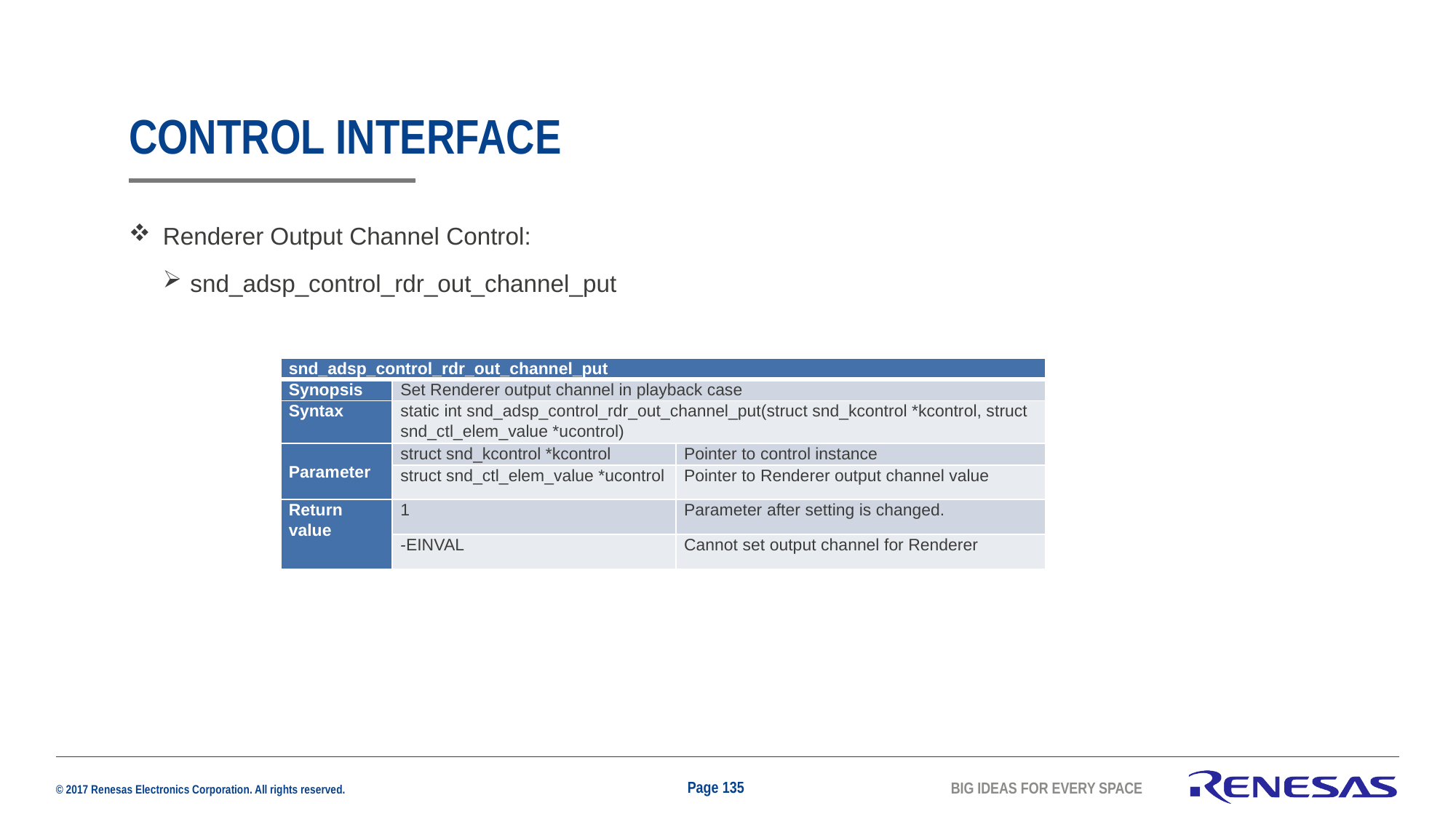

# CONTROL INTERFACE
Renderer Output Channel Control:
snd_adsp_control_rdr_out_channel_put
| snd\_adsp\_control\_rdr\_out\_channel\_put |  |  |
| --- | --- | --- |
| Synopsis | Set Renderer output channel in playback case |  |
| Syntax | static int snd\_adsp\_control\_rdr\_out\_channel\_put(struct snd\_kcontrol \*kcontrol, struct snd\_ctl\_elem\_value \*ucontrol) |  |
| Parameter | struct snd\_kcontrol \*kcontrol | Pointer to control instance |
|  | struct snd\_ctl\_elem\_value \*ucontrol | Pointer to Renderer output channel value |
| Return value | 1 | Parameter after setting is changed. |
|  | -EINVAL | Cannot set output channel for Renderer |
Page 135